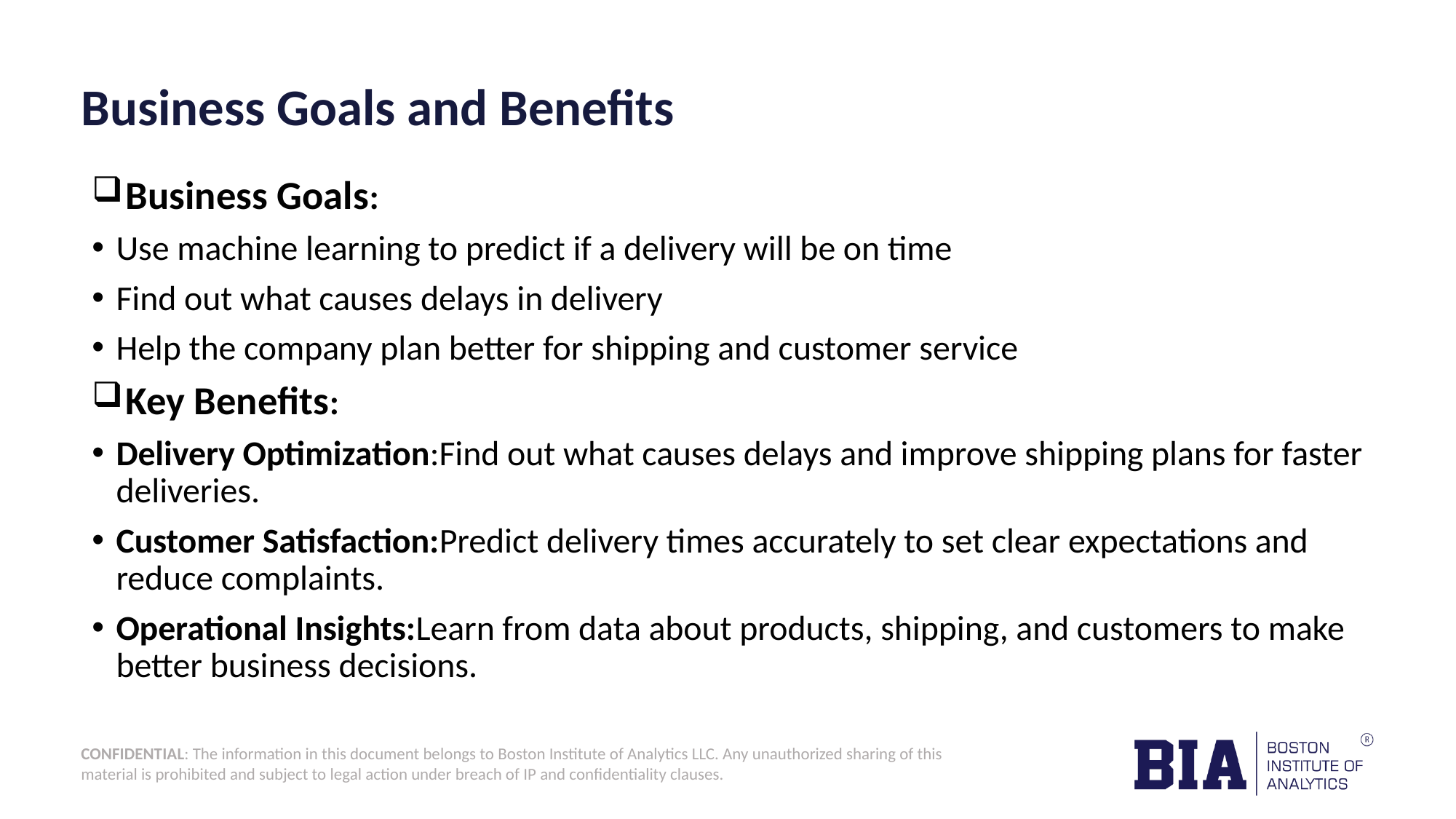

# Business Goals and Benefits
 Business Goals:
Use machine learning to predict if a delivery will be on time
Find out what causes delays in delivery
Help the company plan better for shipping and customer service
 Key Benefits:
Delivery Optimization:Find out what causes delays and improve shipping plans for faster deliveries.
Customer Satisfaction:Predict delivery times accurately to set clear expectations and reduce complaints.
Operational Insights:Learn from data about products, shipping, and customers to make better business decisions.